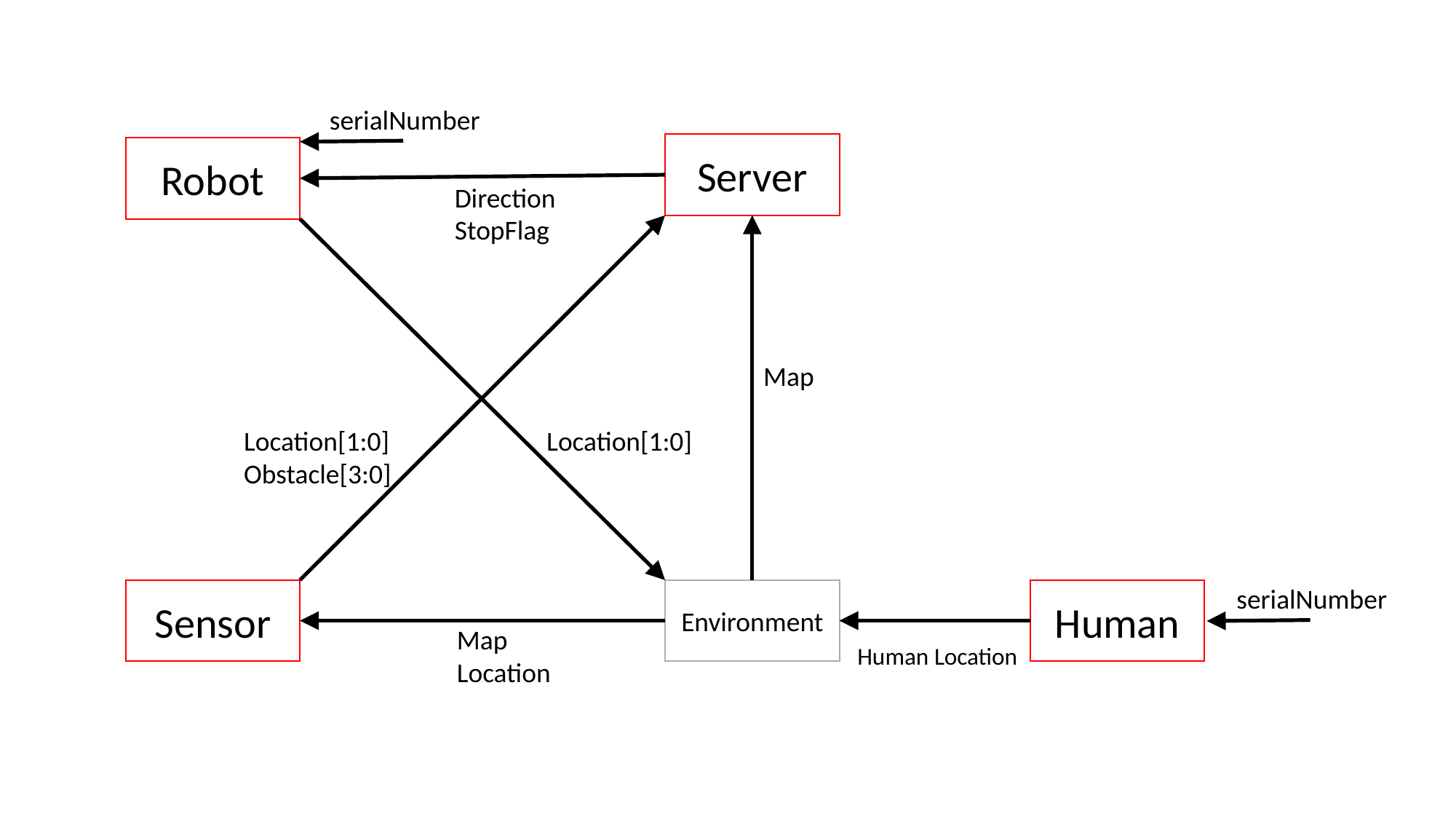

serialNumber
Server
Robot
Direction
StopFlag
Map
Location[1:0]
Obstacle[3:0]

Location[1:0]
serialNumber
Environment
Human
Sensor
Map
Location
Human Location